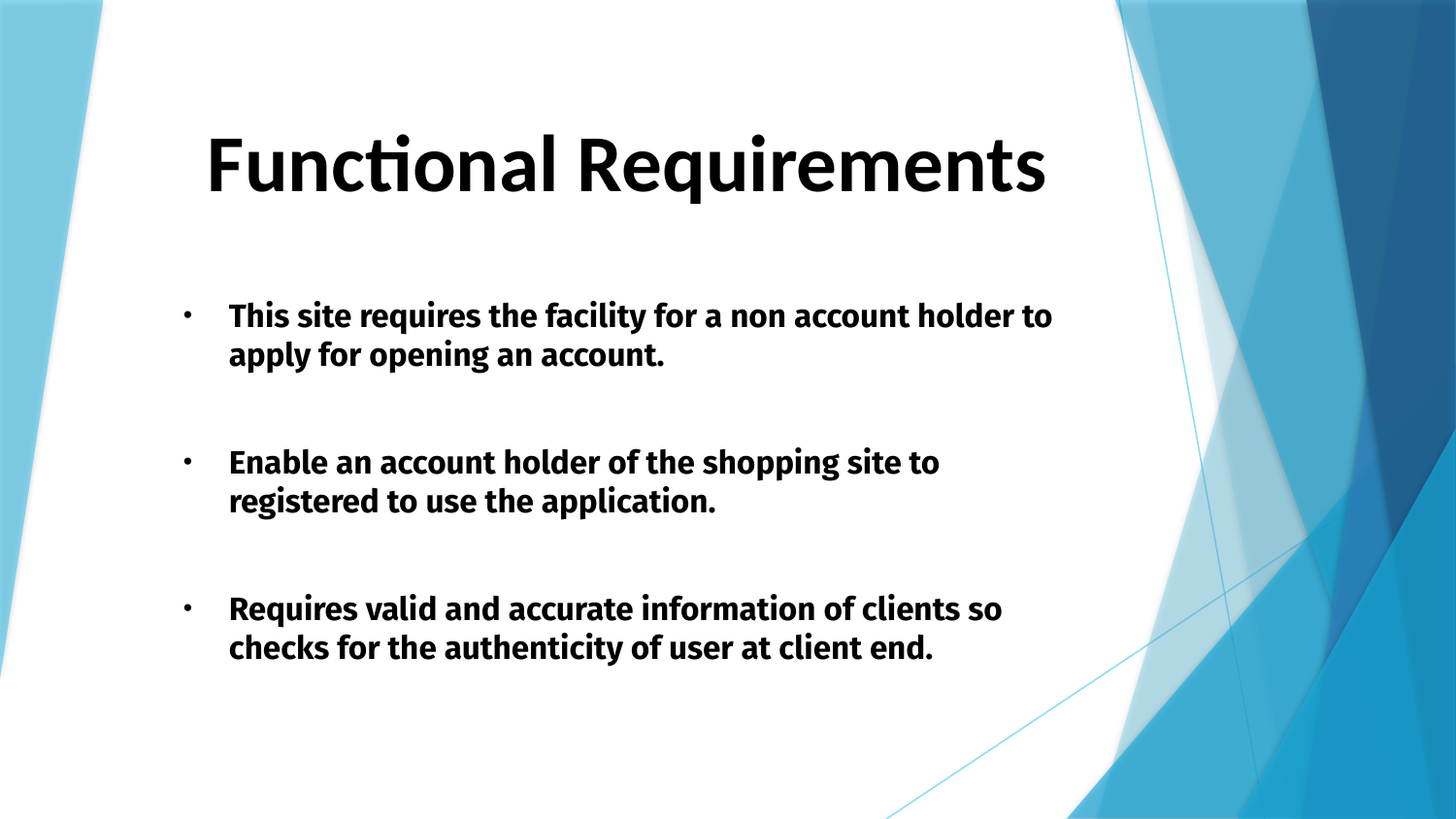

# Functional Requirements
This site requires the facility for a non account holder to apply for opening an account.

Enable an account holder of the shopping site to registered to use the application.

Requires valid and accurate information of clients so checks for the authenticity of user at client end.